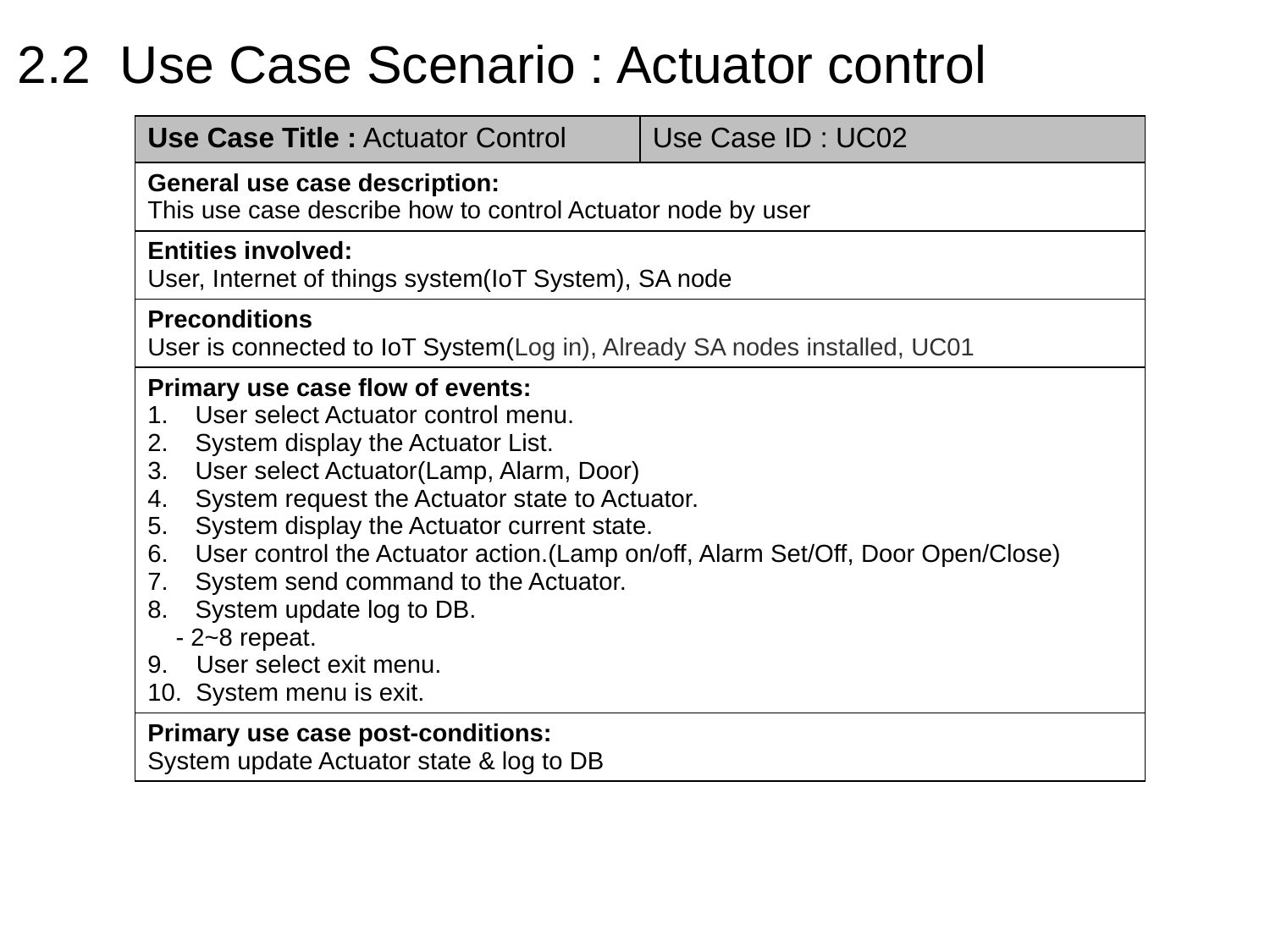

# 2.2  Use Case Scenario : Actuator control
| Use Case Title : Actuator Control | Use Case ID : UC02 |
| --- | --- |
| General use case description: This use case describe how to control Actuator node by user |  |
| Entities involved: User, Internet of things system(IoT System), SA node |  |
| Preconditions User is connected to IoT System(Log in), Already SA nodes installed, UC01 |  |
| Primary use case flow of events: User select Actuator control menu. System display the Actuator List. User select Actuator(Lamp, Alarm, Door) System request the Actuator state to Actuator. System display the Actuator current state. User control the Actuator action.(Lamp on/off, Alarm Set/Off, Door Open/Close) System send command to the Actuator. System update log to DB. - 2~8 repeat. 9. User select exit menu. 10. System menu is exit. |  |
| Primary use case post-conditions: System update Actuator state & log to DB |  |